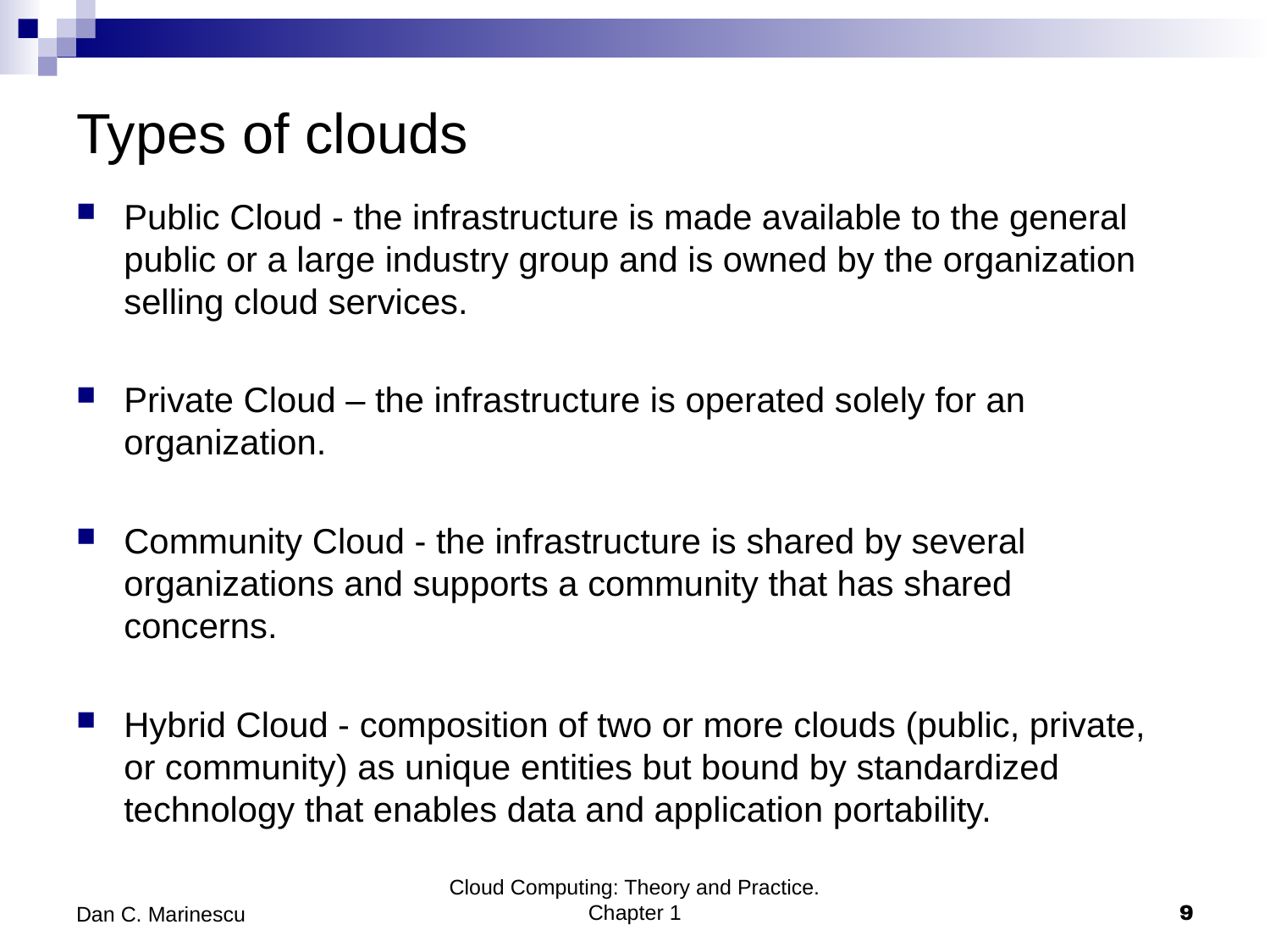

# Types of clouds
Public Cloud - the infrastructure is made available to the general public or a large industry group and is owned by the organization selling cloud services.

Private Cloud – the infrastructure is operated solely for an organization.

Community Cloud - the infrastructure is shared by several organizations and supports a community that has shared concerns.

Hybrid Cloud - composition of two or more clouds (public, private, or community) as unique entities but bound by standardized technology that enables data and application portability.
Dan C. Marinescu
Cloud Computing: Theory and Practice. Chapter 1
9